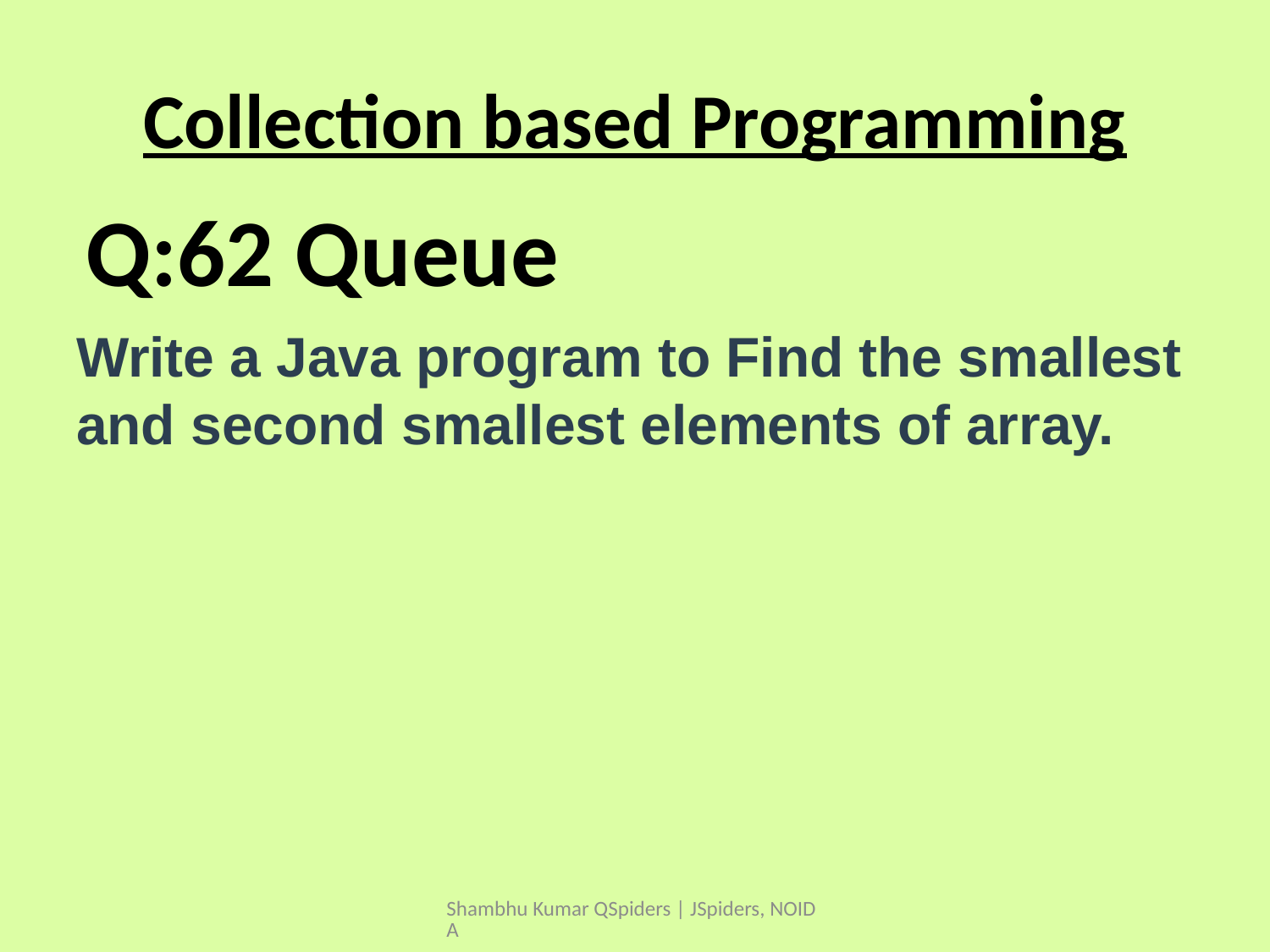

# Collection based Programming

Write a Java program to Find the smallest and second smallest elements of array.
Q:62 Queue
Shambhu Kumar QSpiders | JSpiders, NOIDA